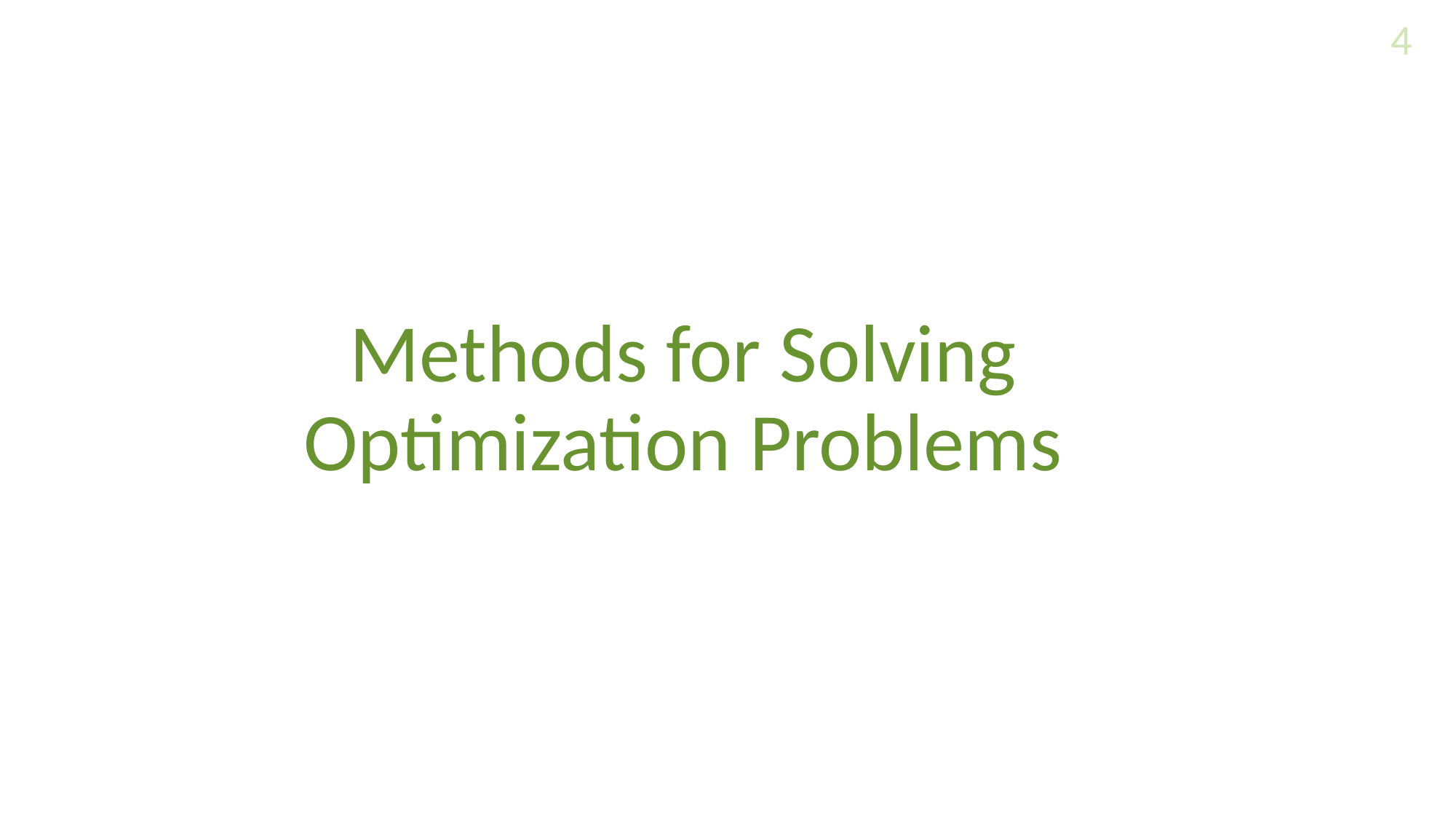

4
# Methods for Solving Optimization Problems